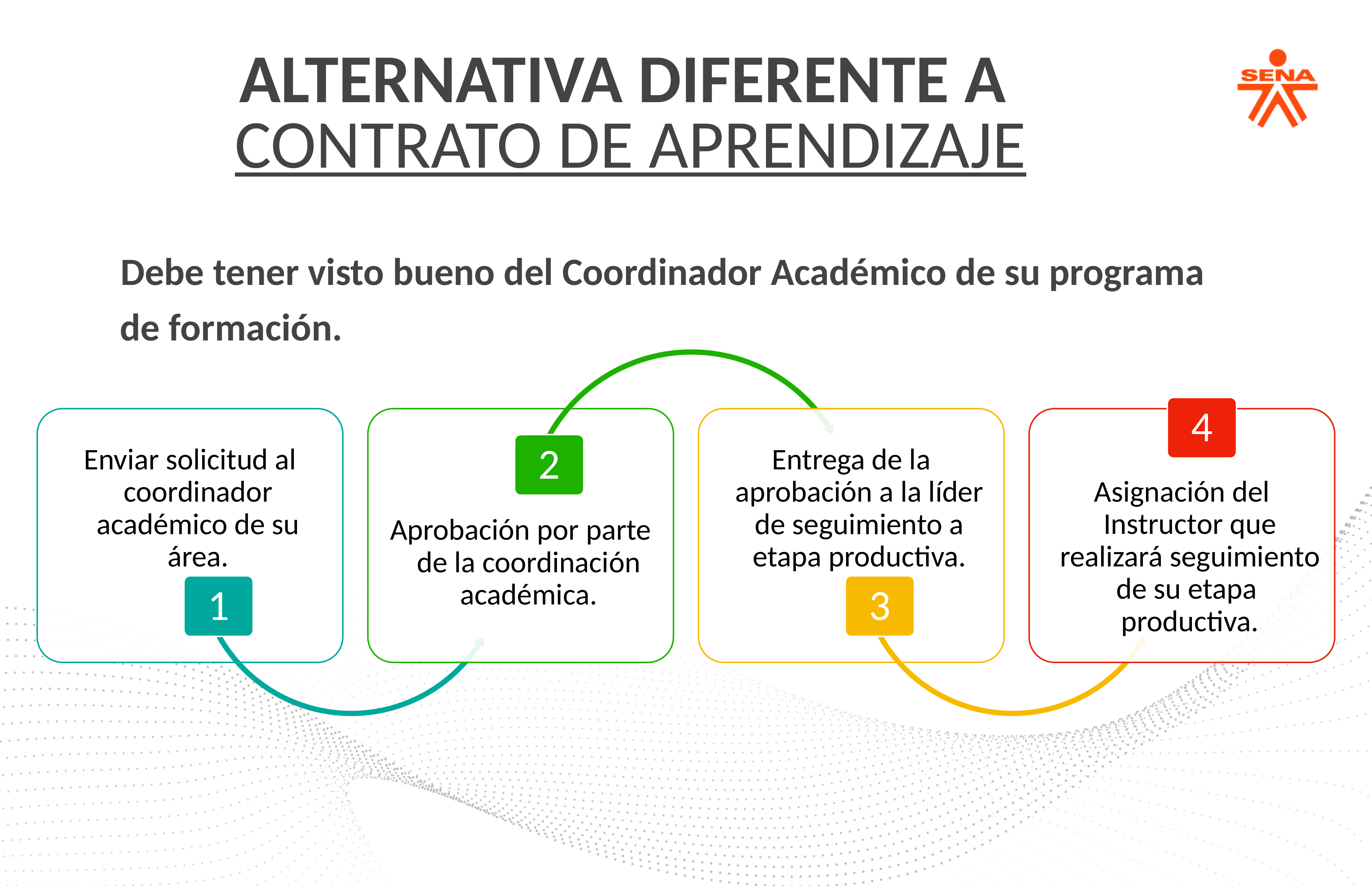

ALTERNATIVA DIFERENTE A
CONTRATO DE APRENDIZAJE

Debe tener visto bueno del Coordinador Académico de su programa de formación.

4

Enviar solicitud al coordinador académico de su área.
Entrega de la aprobación a la líder de seguimiento a etapa productiva.

2
Aprobación por parte de la coordinación académica.
Asignación del Instructor que realizará seguimiento de su etapa  productiva.

1
3